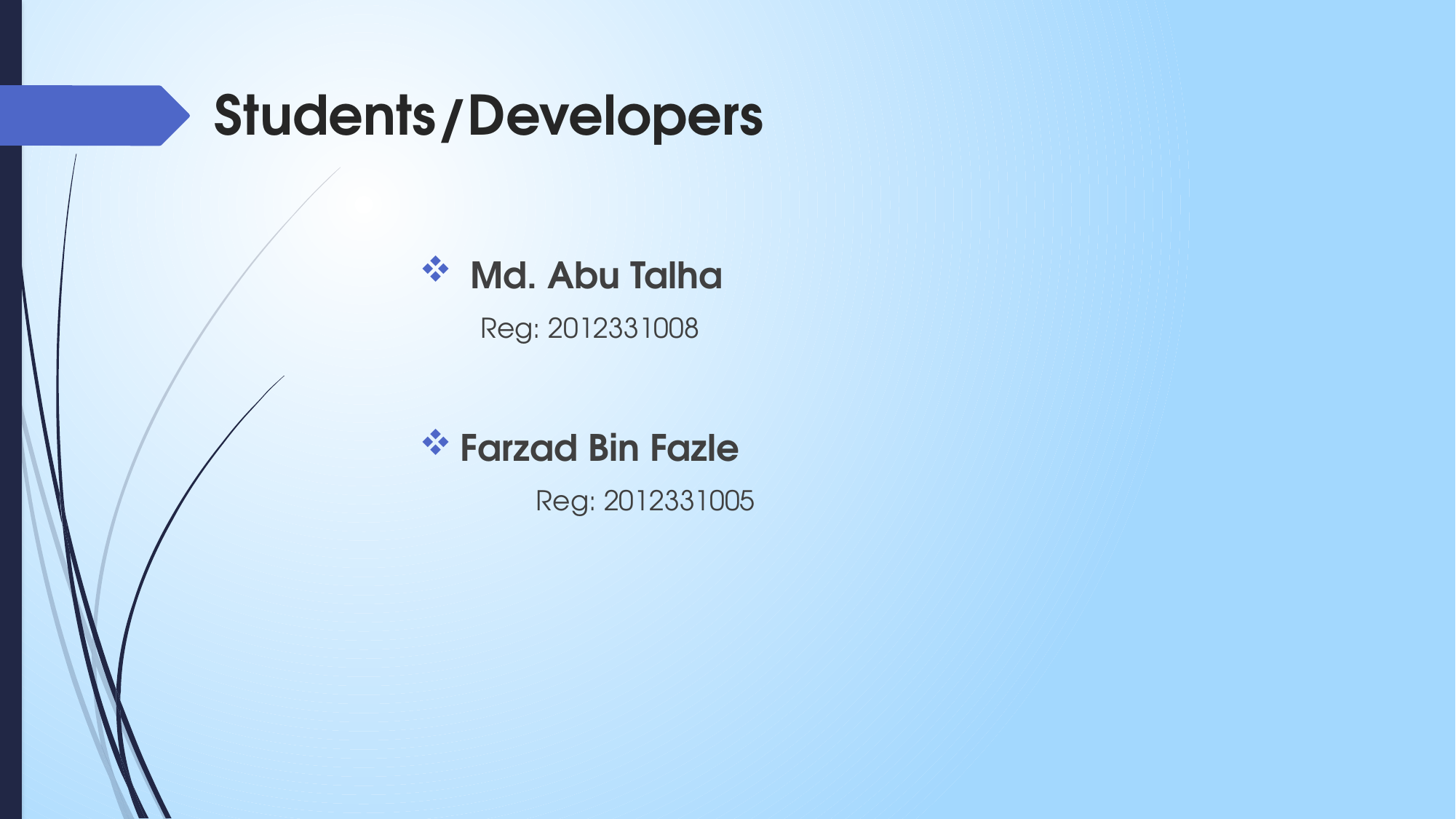

# Students/Developers
 Md. Abu Talha
        Reg: 2012331008

Farzad Bin Fazle
	 Reg: 2012331005